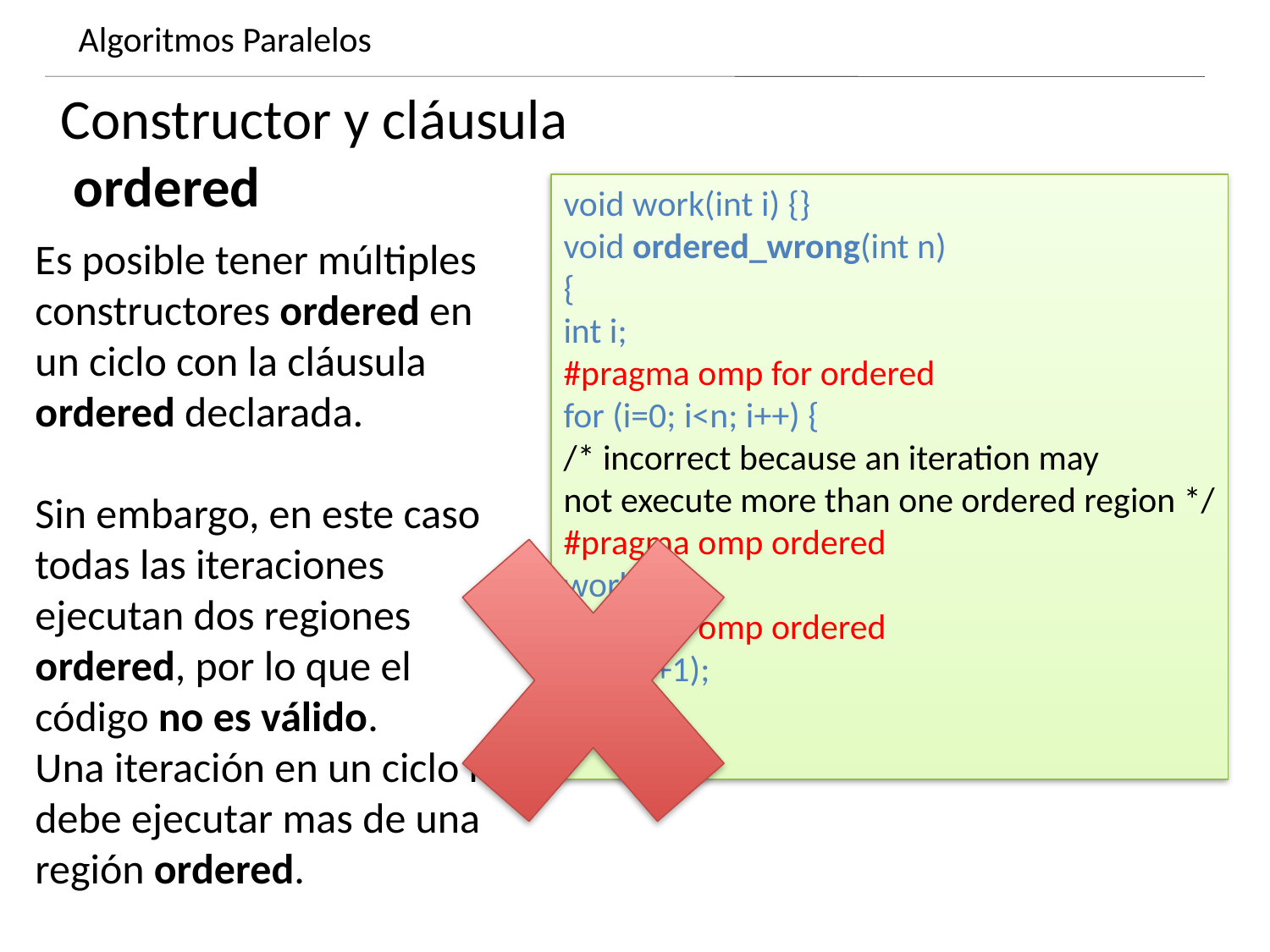

Algoritmos Paralelos
Dynamics of growing SMBHs in galaxy cores

Constructor y cláusula
 ordered
void work(int i) {}
void ordered_wrong(int n)
{
int i;
#pragma omp for ordered
for (i=0; i<n; i++) {
/* incorrect because an iteration may
not execute more than one ordered region */
#pragma omp ordered
work(i);
#pragma omp ordered
work(i+1);
}
}
Es posible tener múltiples constructores ordered en un ciclo con la cláusula ordered declarada.

Sin embargo, en este caso todas las iteraciones ejecutan dos regiones ordered, por lo que el código no es válido.
Una iteración en un ciclo no debe ejecutar mas de una región ordered.